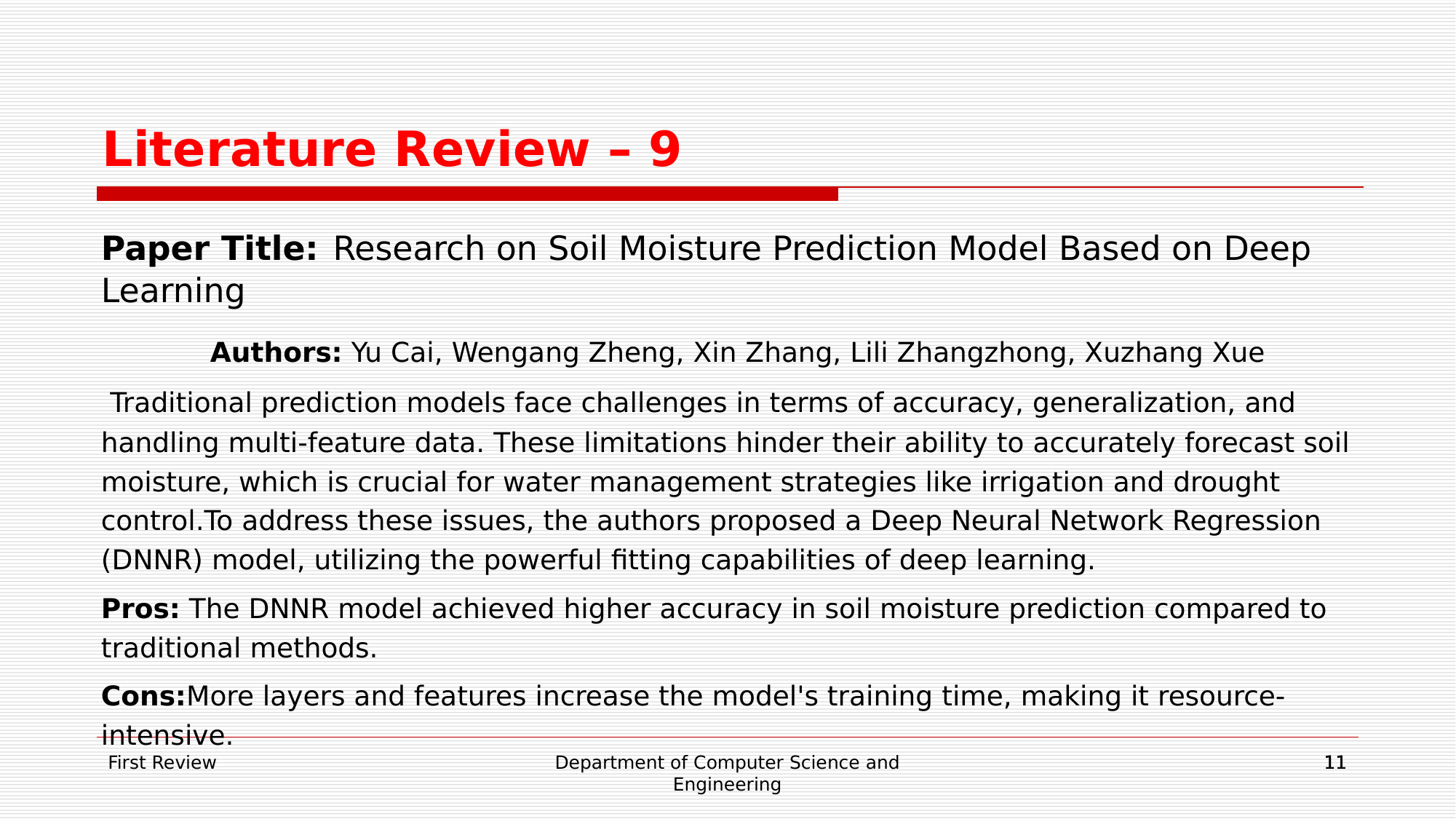

Literature Review – 9
Paper Title: Research on Soil Moisture Prediction Model Based on Deep Learning
	Authors: Yu Cai, Wengang Zheng, Xin Zhang, Lili Zhangzhong, Xuzhang Xue
 Traditional prediction models face challenges in terms of accuracy, generalization, and handling multi-feature data. These limitations hinder their ability to accurately forecast soil moisture, which is crucial for water management strategies like irrigation and drought control.To address these issues, the authors proposed a Deep Neural Network Regression (DNNR) model, utilizing the powerful fitting capabilities of deep learning.
Pros: The DNNR model achieved higher accuracy in soil moisture prediction compared to traditional methods.
Cons:More layers and features increase the model's training time, making it resource-intensive.

First Review
Department of Computer Science and Engineering
11
11
11